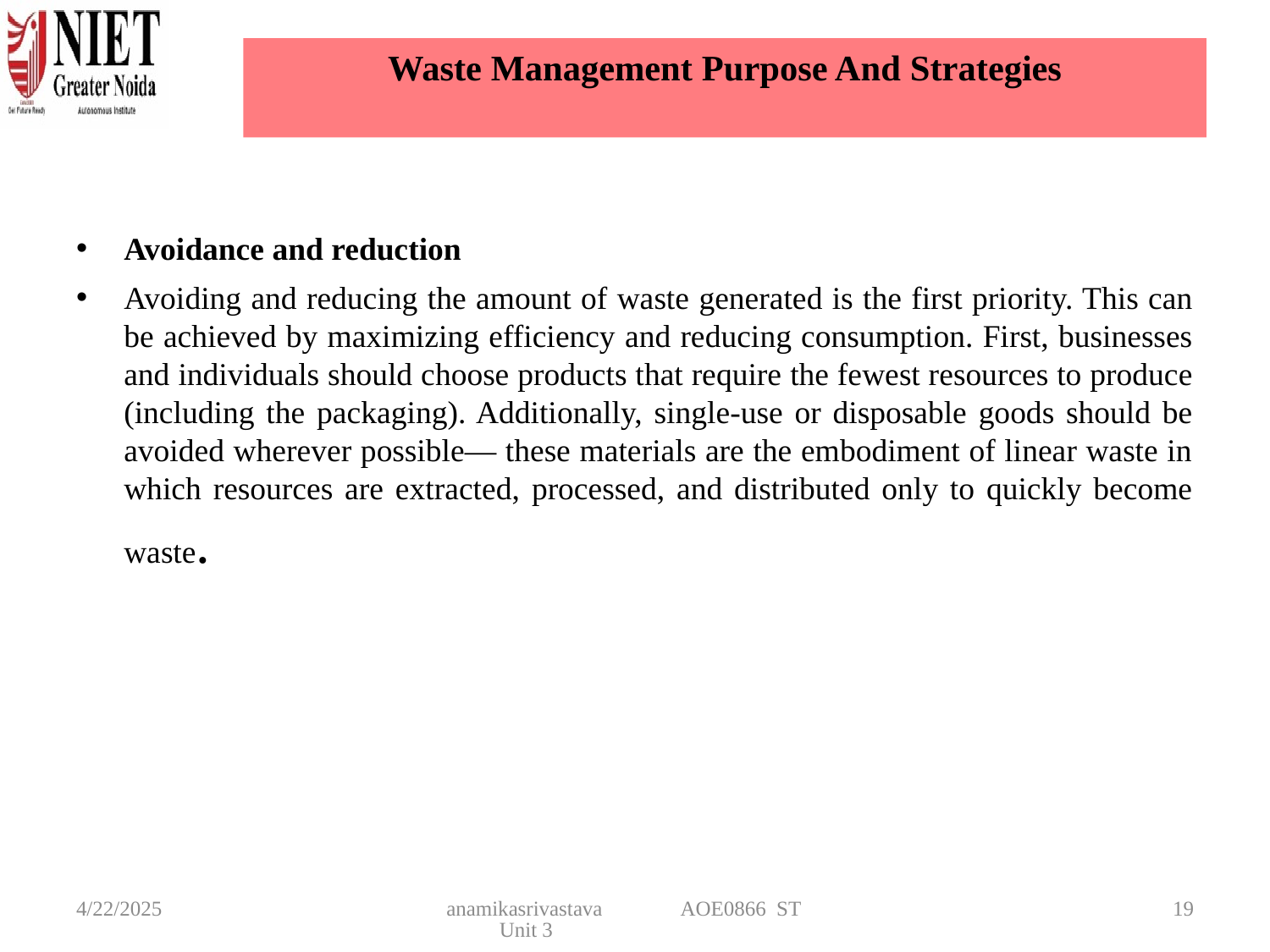

# Waste Management Purpose And Strategies
Avoidance and reduction
Avoiding and reducing the amount of waste generated is the first priority. This can be achieved by maximizing efficiency and reducing consumption. First, businesses and individuals should choose products that require the fewest resources to produce (including the packaging). Additionally, single-use or disposable goods should be avoided wherever possible— these materials are the embodiment of linear waste in which resources are extracted, processed, and distributed only to quickly become waste.

4/22/2025
anamikasrivastava               AOE0866  ST              Unit 3
19